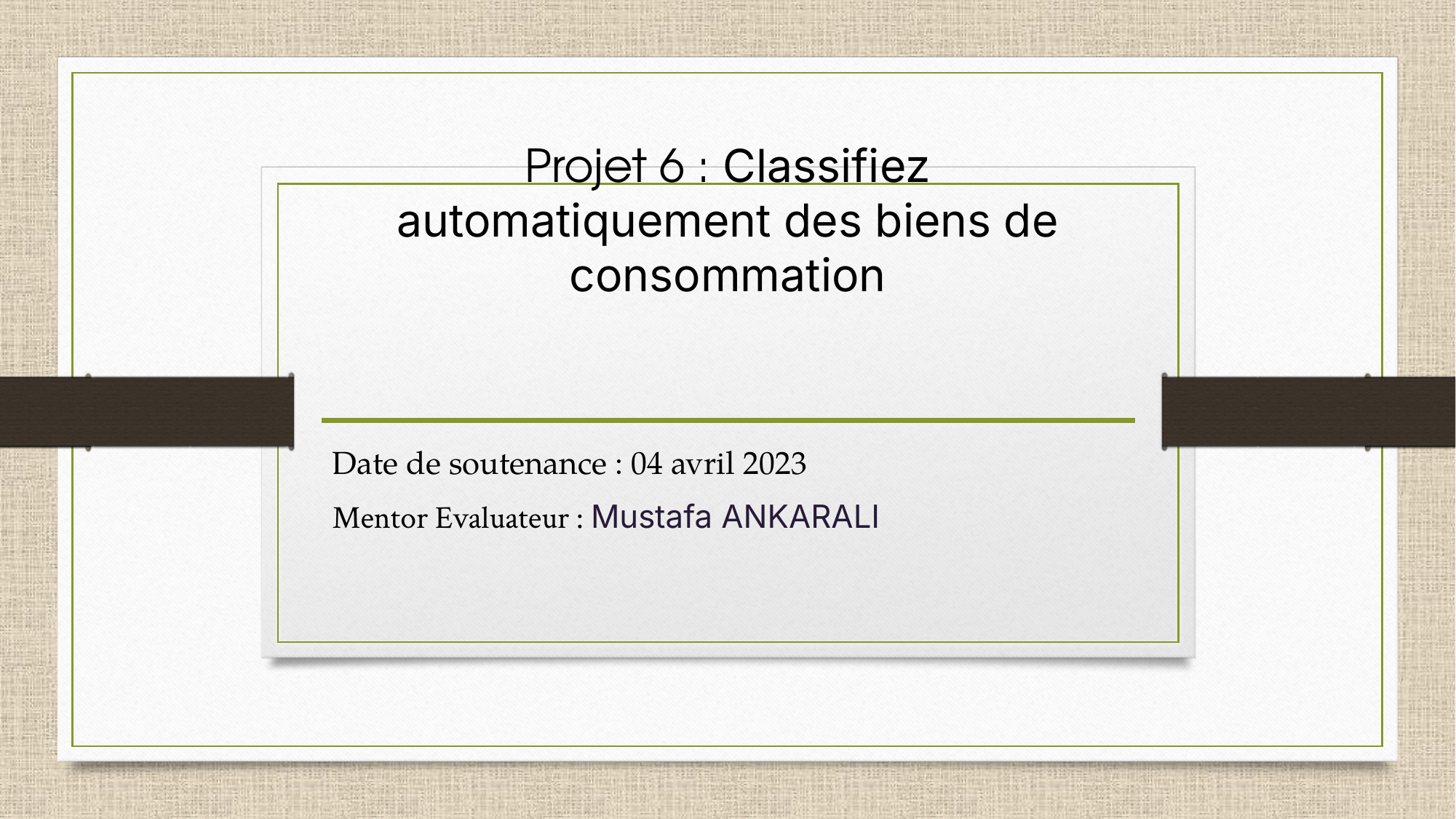

# Projet 6 : Classifiez automatiquement des biens de consommation
Date de soutenance : 04 avril 2023
Mentor Evaluateur : Mustafa ANKARALI